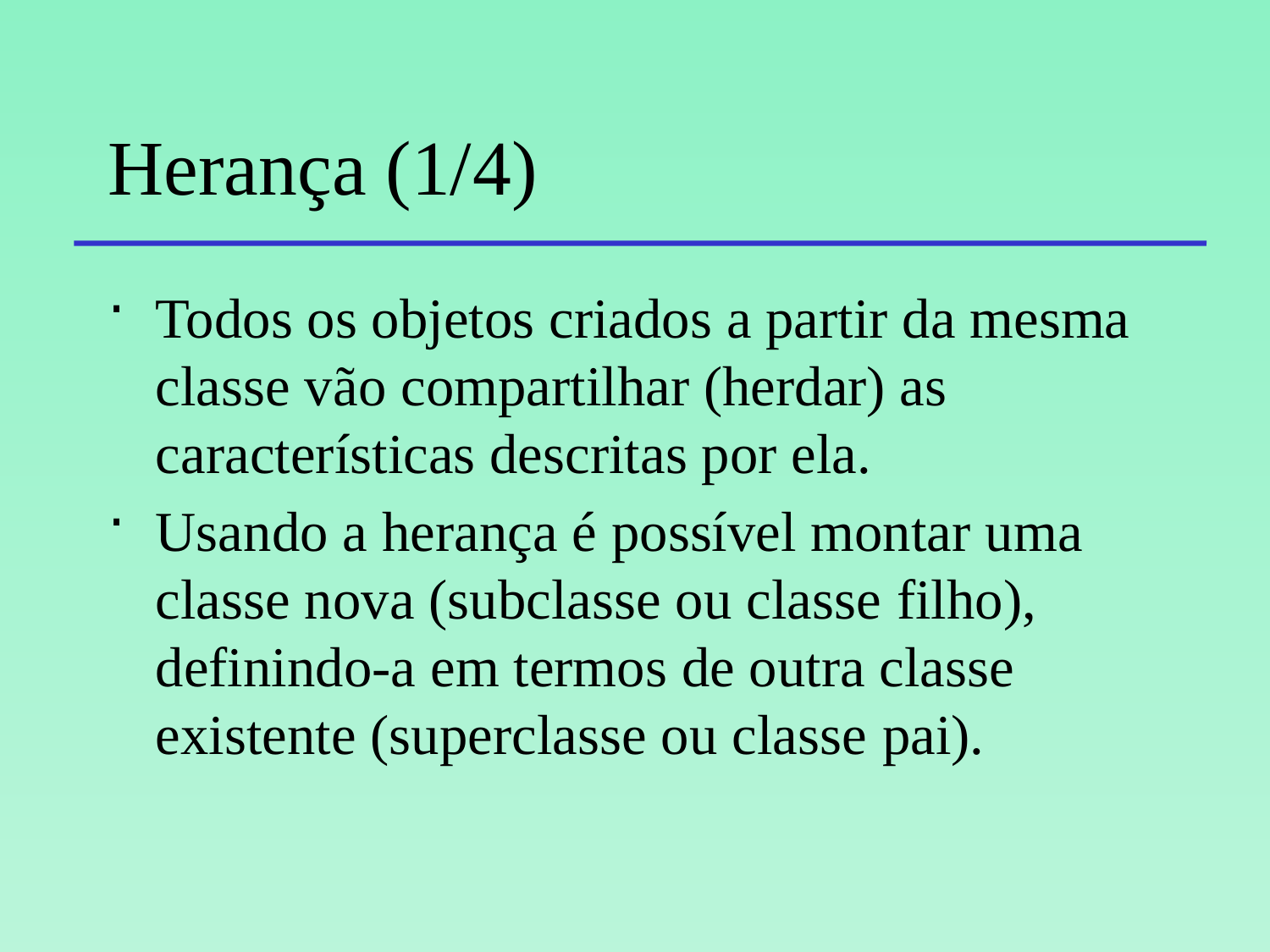

# Herança (1/4)

Todos os objetos criados a partir da mesma classe vão compartilhar (herdar) as características descritas por ela.
Usando a herança é possível montar uma classe nova (subclasse ou classe filho), definindo-a em termos de outra classe existente (superclasse ou classe pai).